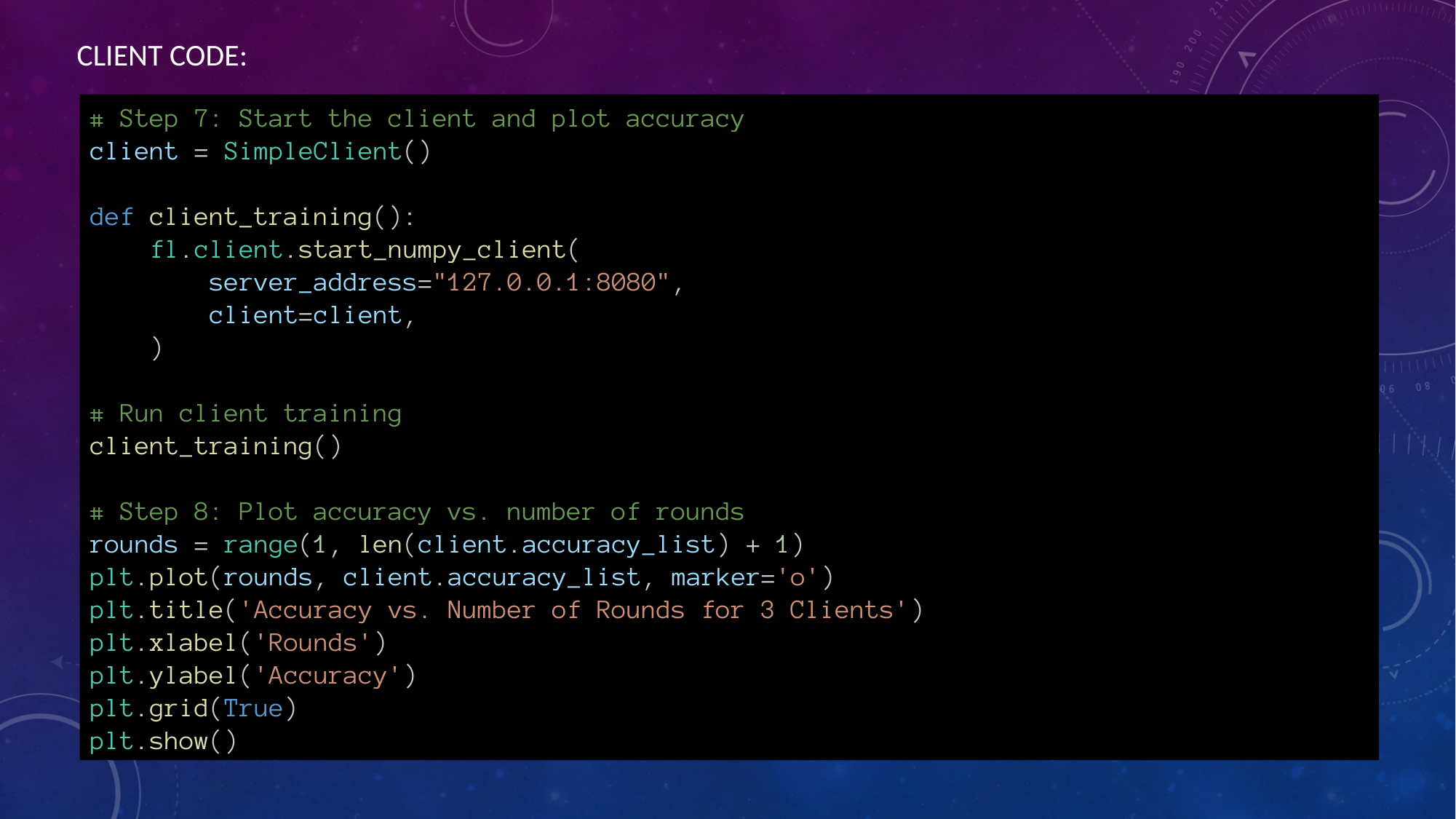

CLIENT CODE:
# Step 7: Start the client and plot accuracy
client = SimpleClient()
def client_training():
    fl.client.start_numpy_client(
        server_address="127.0.0.1:8080",
        client=client,
    )
# Run client training
client_training()
# Step 8: Plot accuracy vs. number of rounds
rounds = range(1, len(client.accuracy_list) + 1)
plt.plot(rounds, client.accuracy_list, marker='o')
plt.title('Accuracy vs. Number of Rounds for 3 Clients')
plt.xlabel('Rounds')
plt.ylabel('Accuracy')
plt.grid(True)
plt.show()